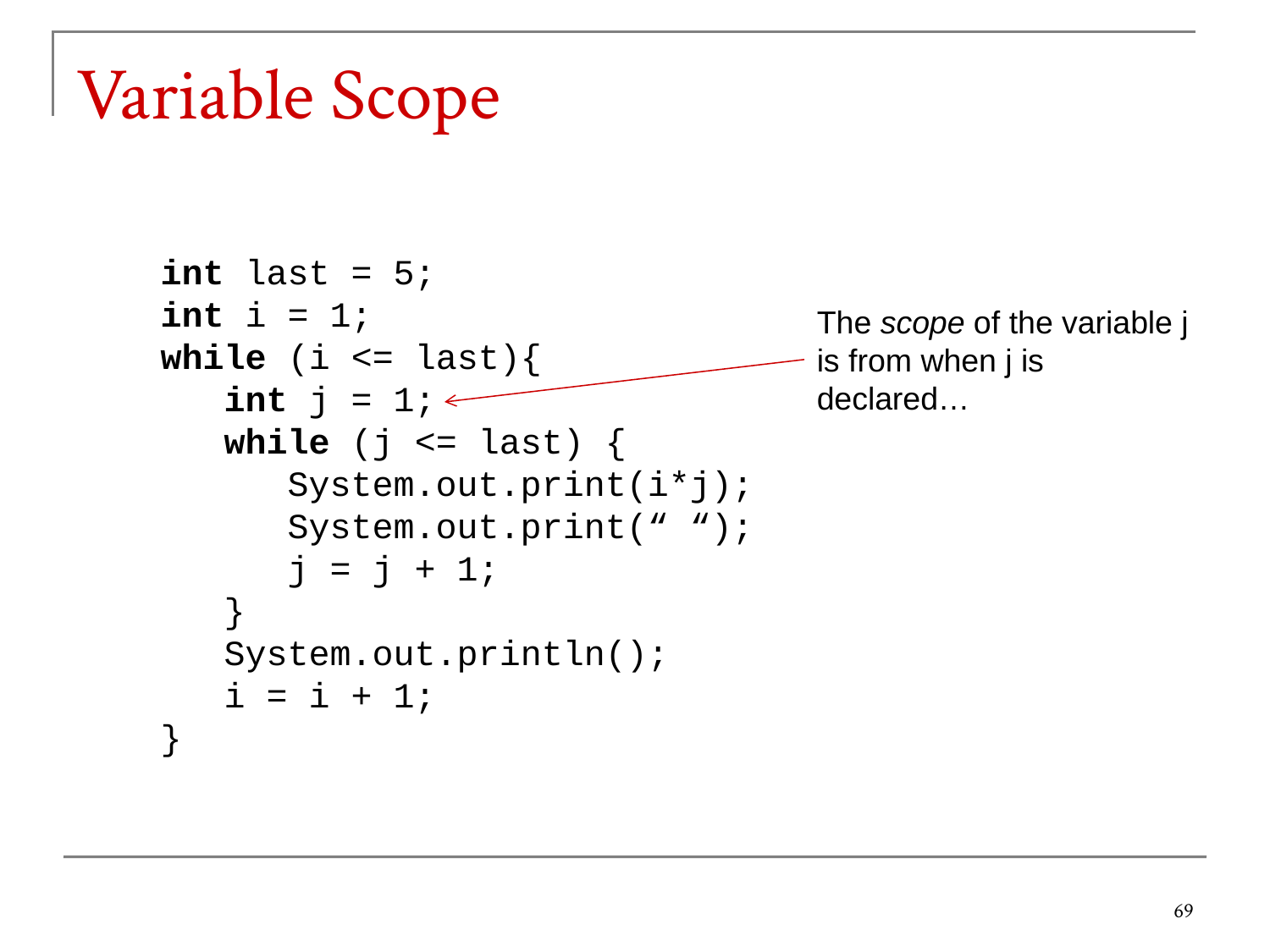

# Variable Scope

int last = 5;
int i = 1;
while (i <= last){
	int j = 1;
	while (j <= last) {
		System.out.print(i*j);
		System.out.print(“ “);
		j = j + 1;
	}
	System.out.println();
   i = i + 1;
}
The scope of the variable j is from when j is declared…
69